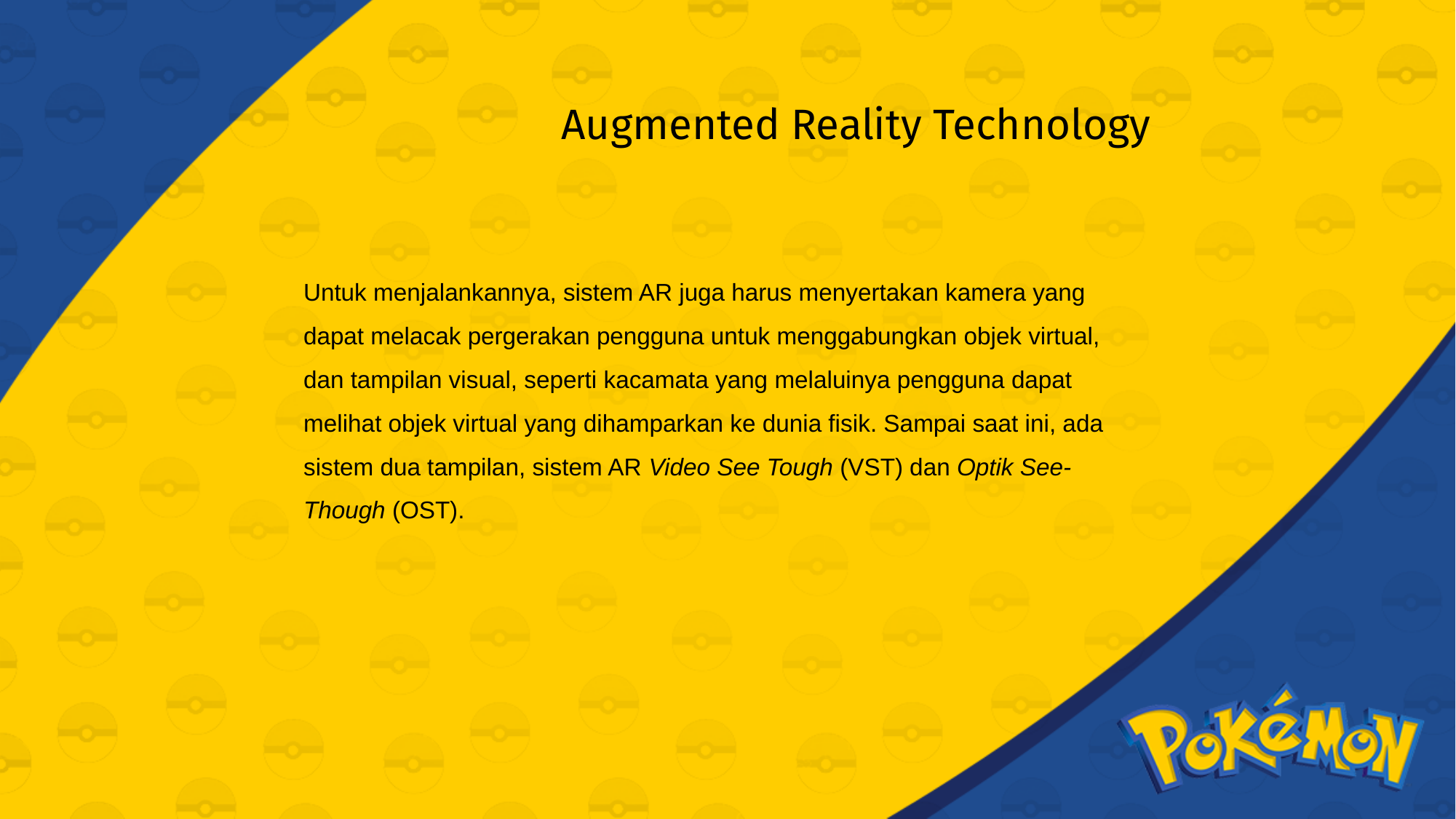

#
Augmented Reality Technology
Untuk menjalankannya, sistem AR juga harus menyertakan kamera yang dapat melacak pergerakan pengguna untuk menggabungkan objek virtual, dan tampilan visual, seperti kacamata yang melaluinya pengguna dapat melihat objek virtual yang dihamparkan ke dunia fisik. Sampai saat ini, ada sistem dua tampilan, sistem AR Video See Tough (VST) dan Optik See-Though (OST).